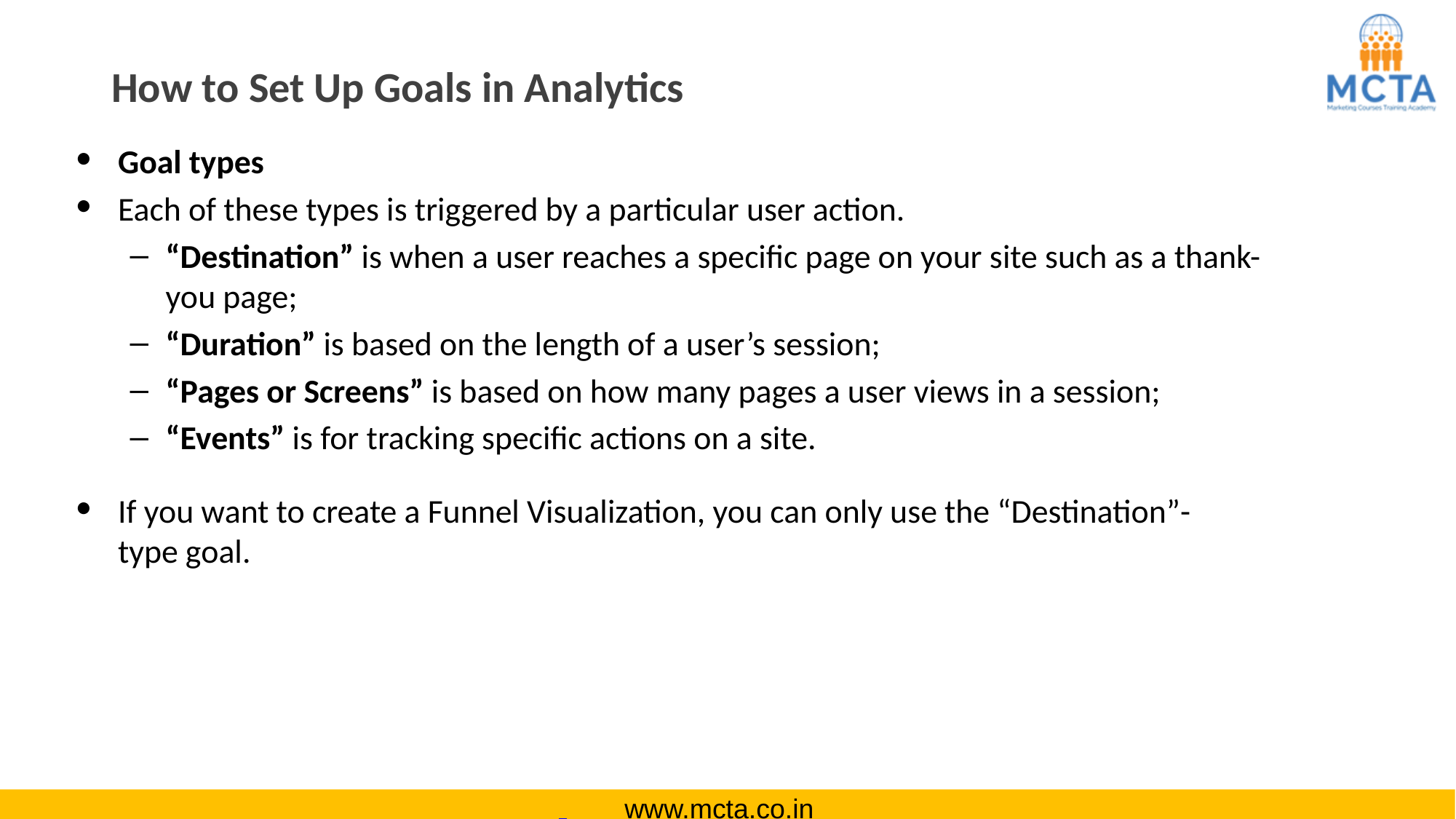

# How to Set Up Goals in Analytics
Goal types
Each of these types is triggered by a particular user action.
“Destination” is when a user reaches a specific page on your site such as a thank-you page;
“Duration” is based on the length of a user’s session;
“Pages or Screens” is based on how many pages a user views in a session;
“Events” is for tracking specific actions on a site.
If you want to create a Funnel Visualization, you can only use the “Destination”-type goal.